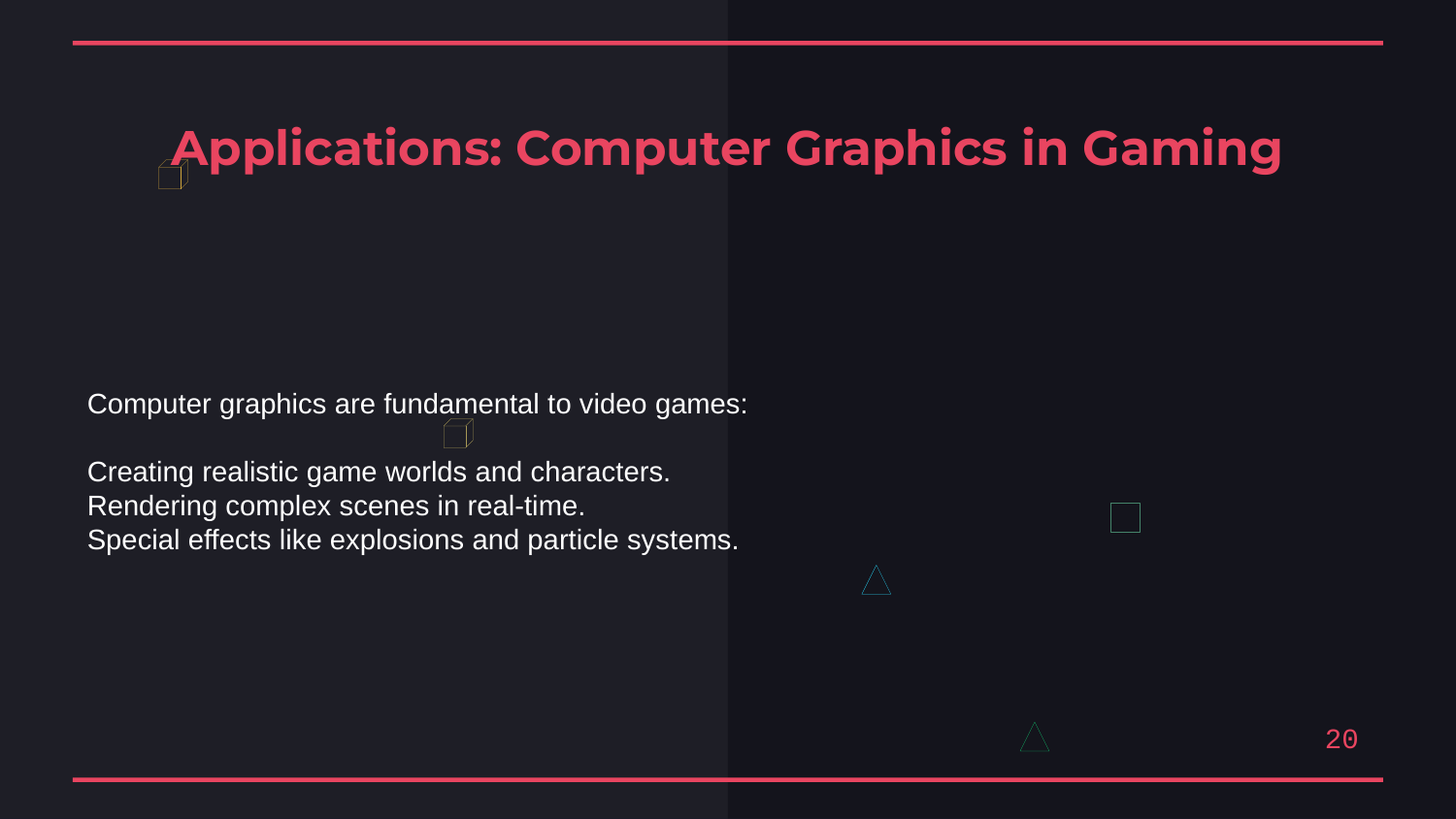

Applications: Computer Graphics in Gaming

Computer graphics are fundamental to video games:

Creating realistic game worlds and characters.
Rendering complex scenes in real-time.
Special effects like explosions and particle systems.

20